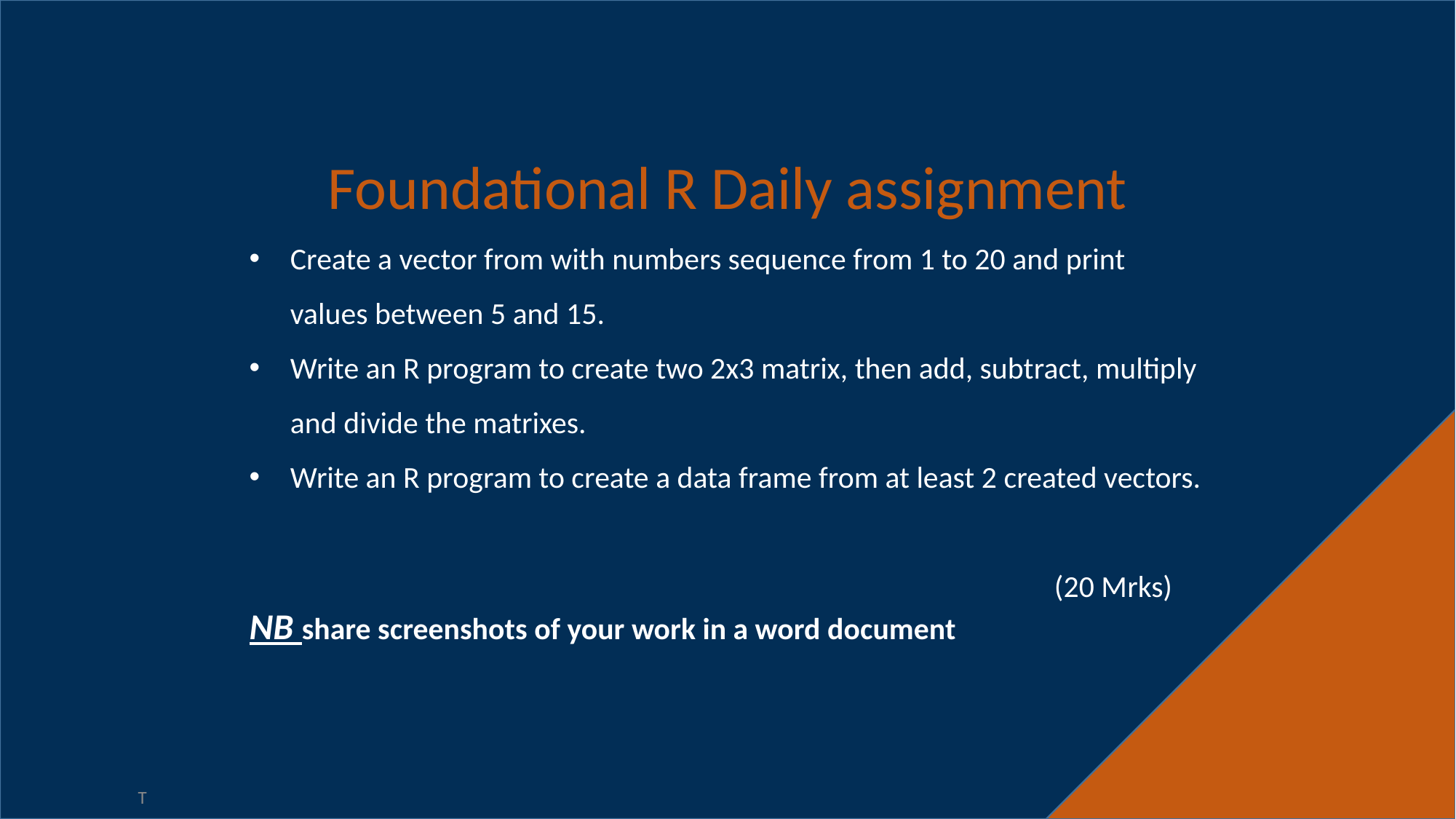

Foundational R Daily assignment
Create a vector from with numbers sequence from 1 to 20 and print values between 5 and 15.
Write an R program to create two 2x3 matrix, then add, subtract, multiply and divide the matrixes.
Write an R program to create a data frame from at least 2 created vectors.								 							(20 Mrks)
NB share screenshots of your work in a word document
T